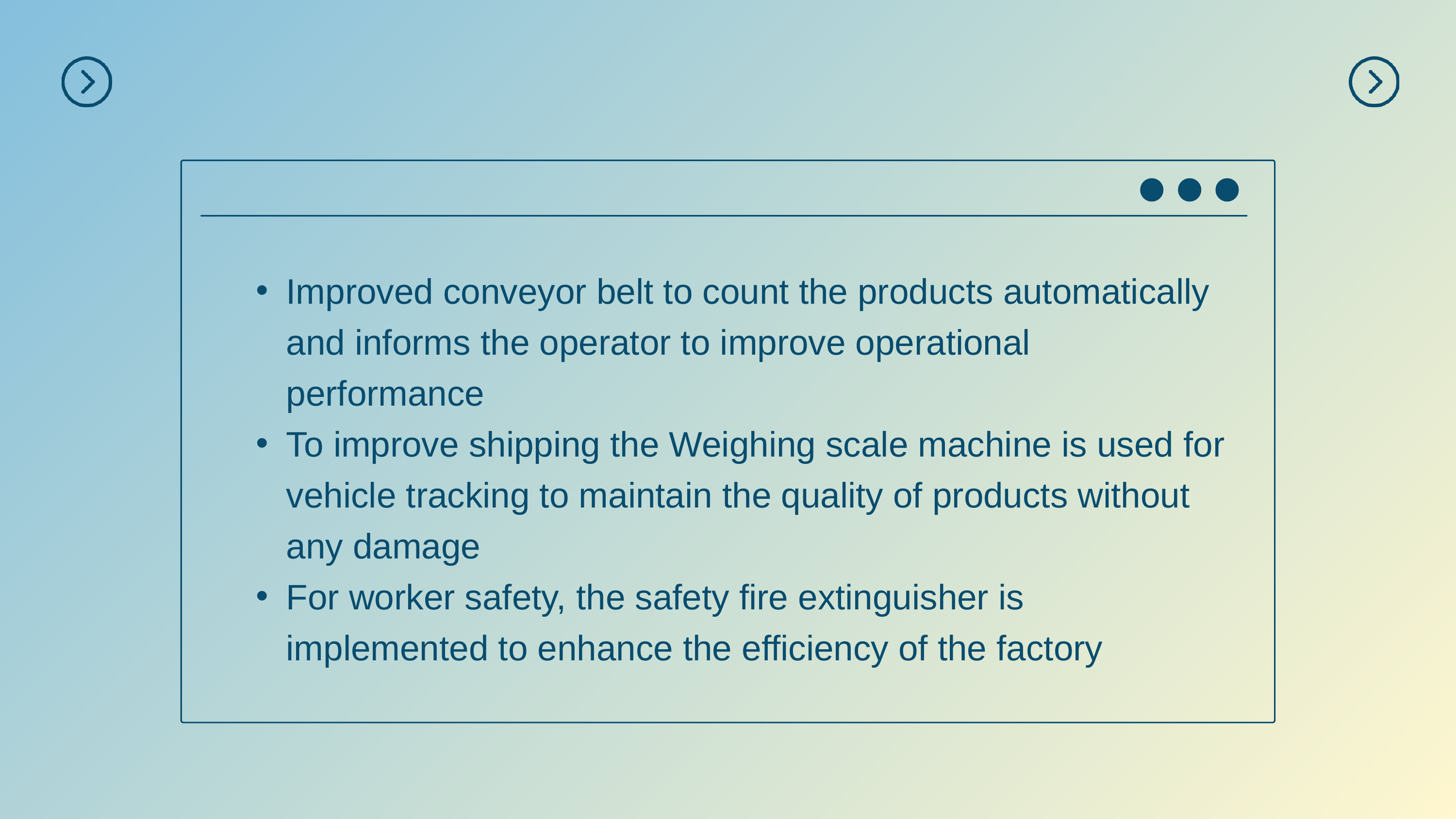

Improved conveyor belt to count the products automatically and informs the operator to improve operational performance
To improve shipping the Weighing scale machine is used for vehicle tracking to maintain the quality of products without any damage
For worker safety, the safety fire extinguisher is implemented to enhance the efficiency of the factory